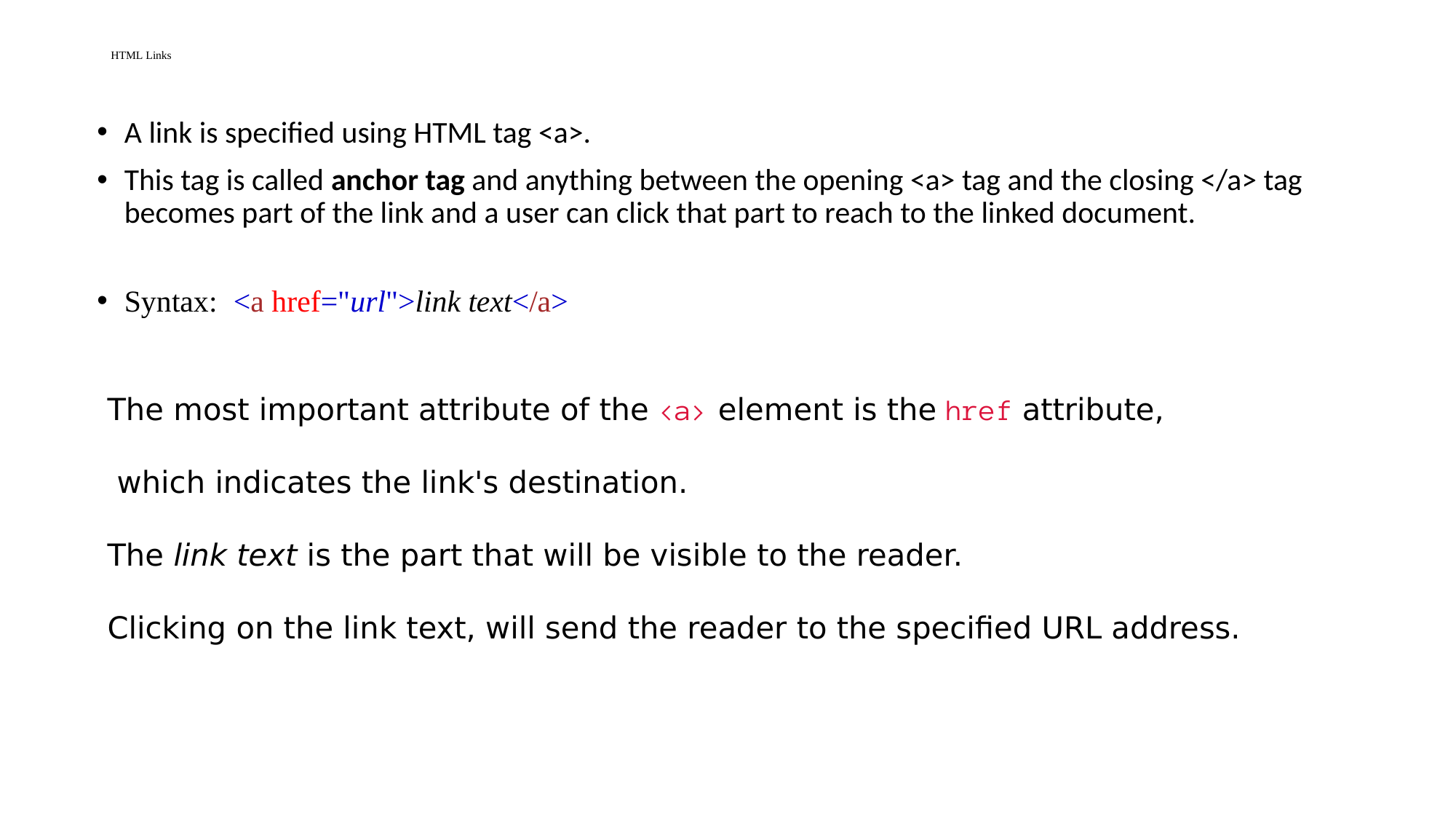

# HTML Links
A link is specified using HTML tag <a>.
This tag is called anchor tag and anything between the opening <a> tag and the closing </a> tag becomes part of the link and a user can click that part to reach to the linked document.
Syntax: 	<a href="url">link text</a>
The most important attribute of the <a> element is the href attribute,
 which indicates the link's destination.
The link text is the part that will be visible to the reader.
Clicking on the link text, will send the reader to the specified URL address.